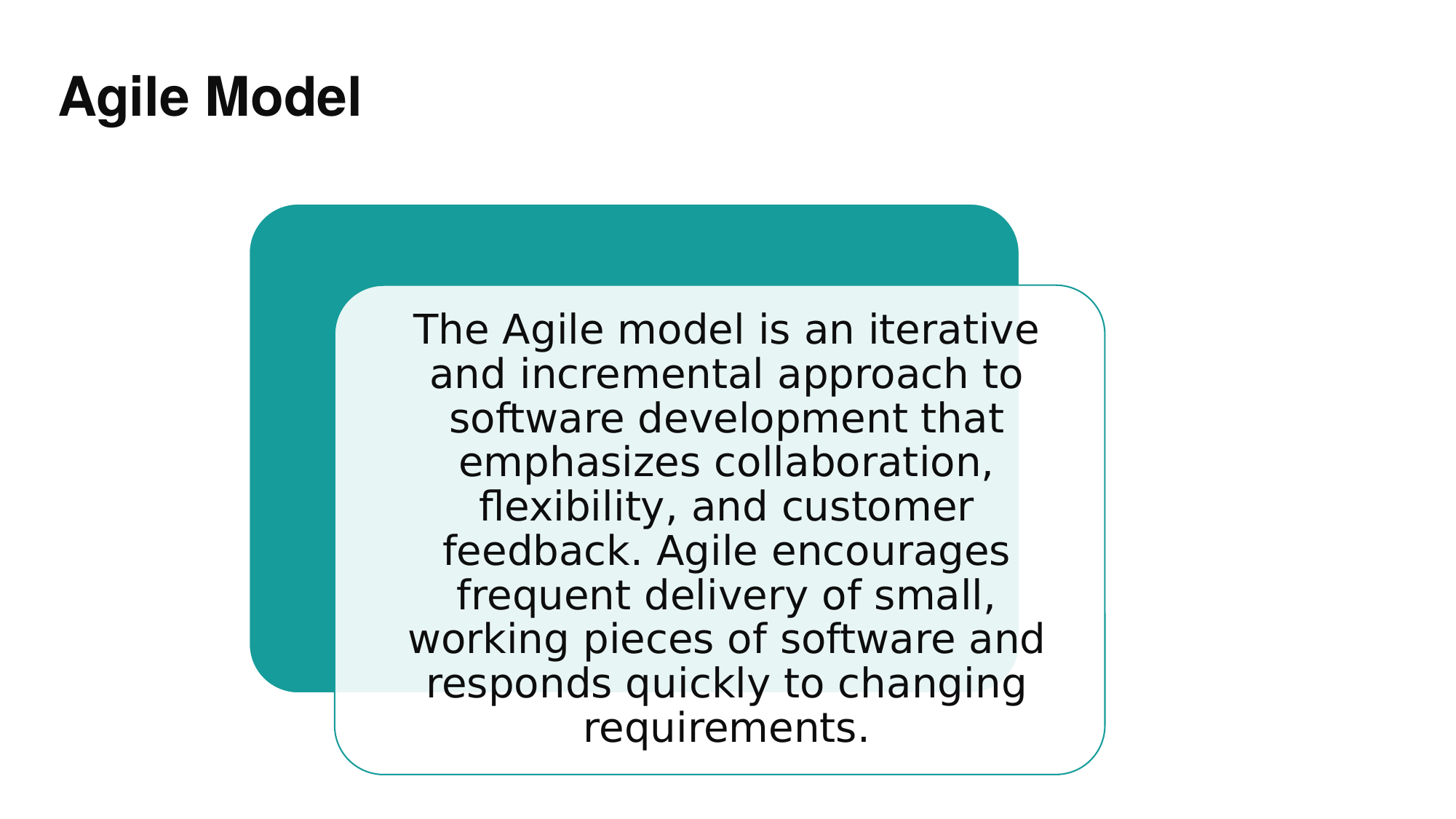

# Agile Model

The Agile model is an iterative and incremental approach to software development that emphasizes collaboration, flexibility, and customer feedback. Agile encourages frequent delivery of small, working pieces of software and responds quickly to changing requirements.